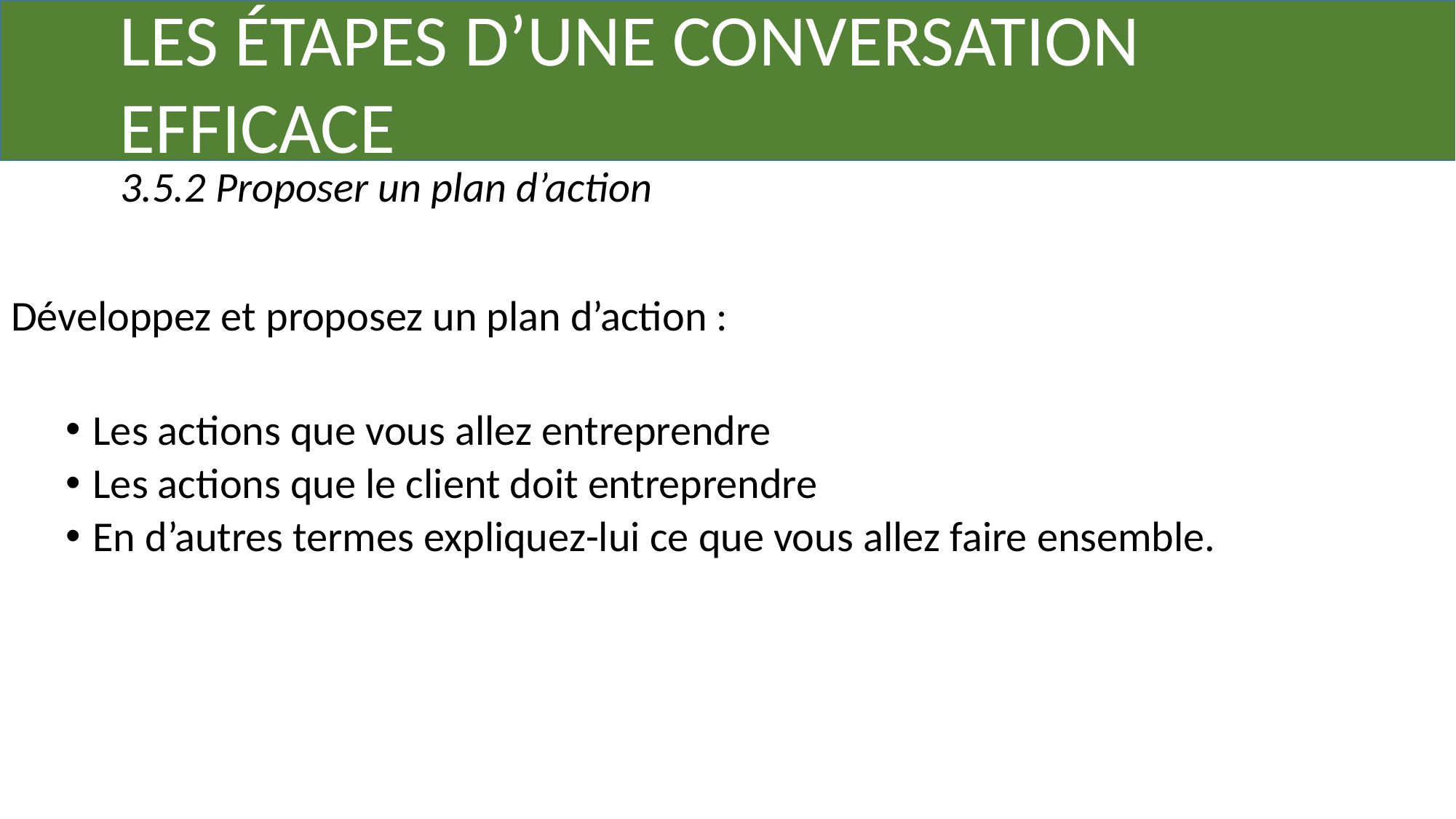

LES ÉTAPES D’UNE CONVERSATION
	EFFICACE
	3.5.2 Proposer un plan d’action

Développez et proposez un plan d’action :

Les actions que vous allez entreprendre
Les actions que le client doit entreprendre
En d’autres termes expliquez-lui ce que vous allez faire ensemble.